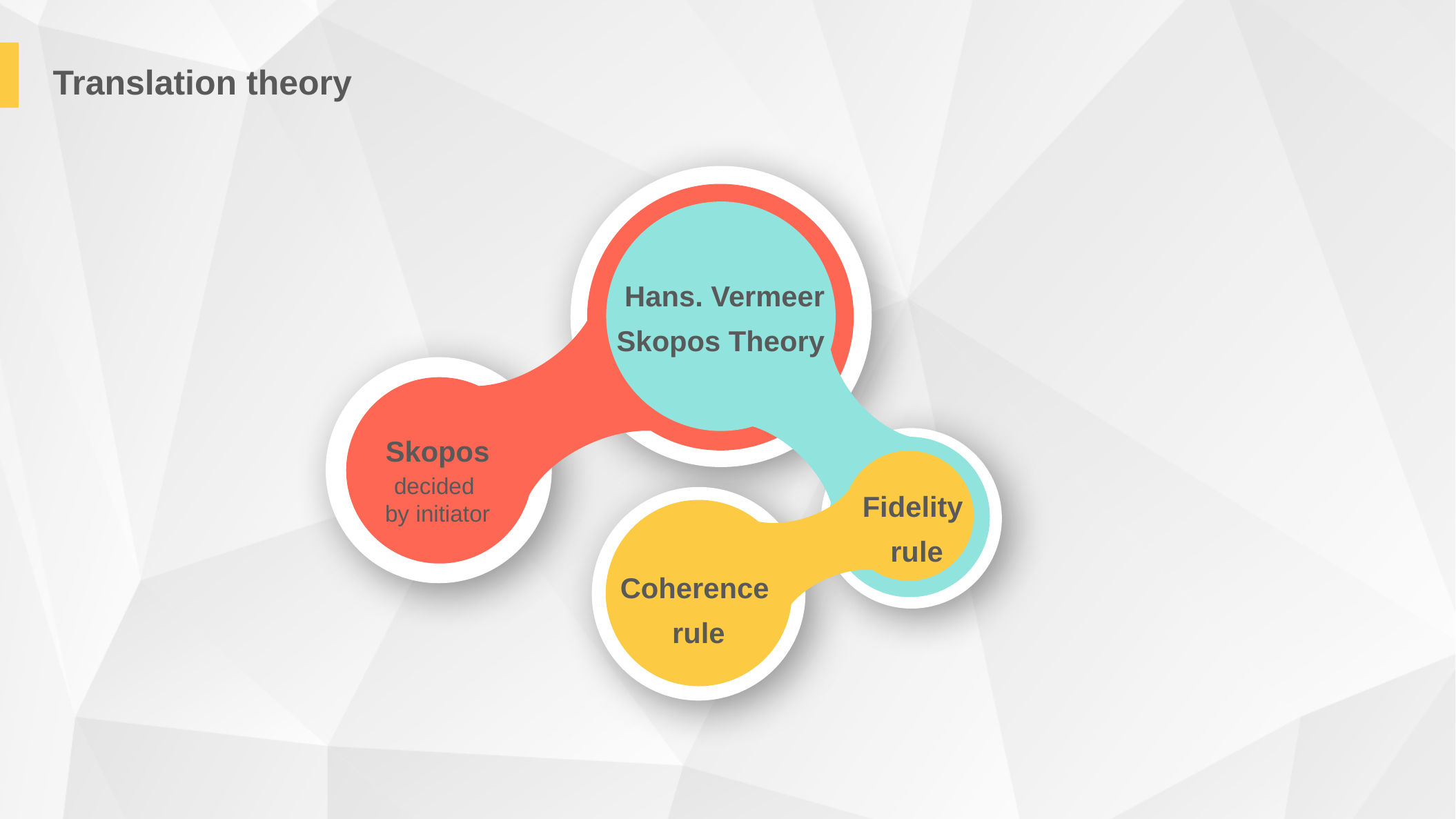

Translation theory

 Hans. Vermeer
Skopos Theory

Skopos
decided
by initiator

Fidelity
rule

Coherence
rule